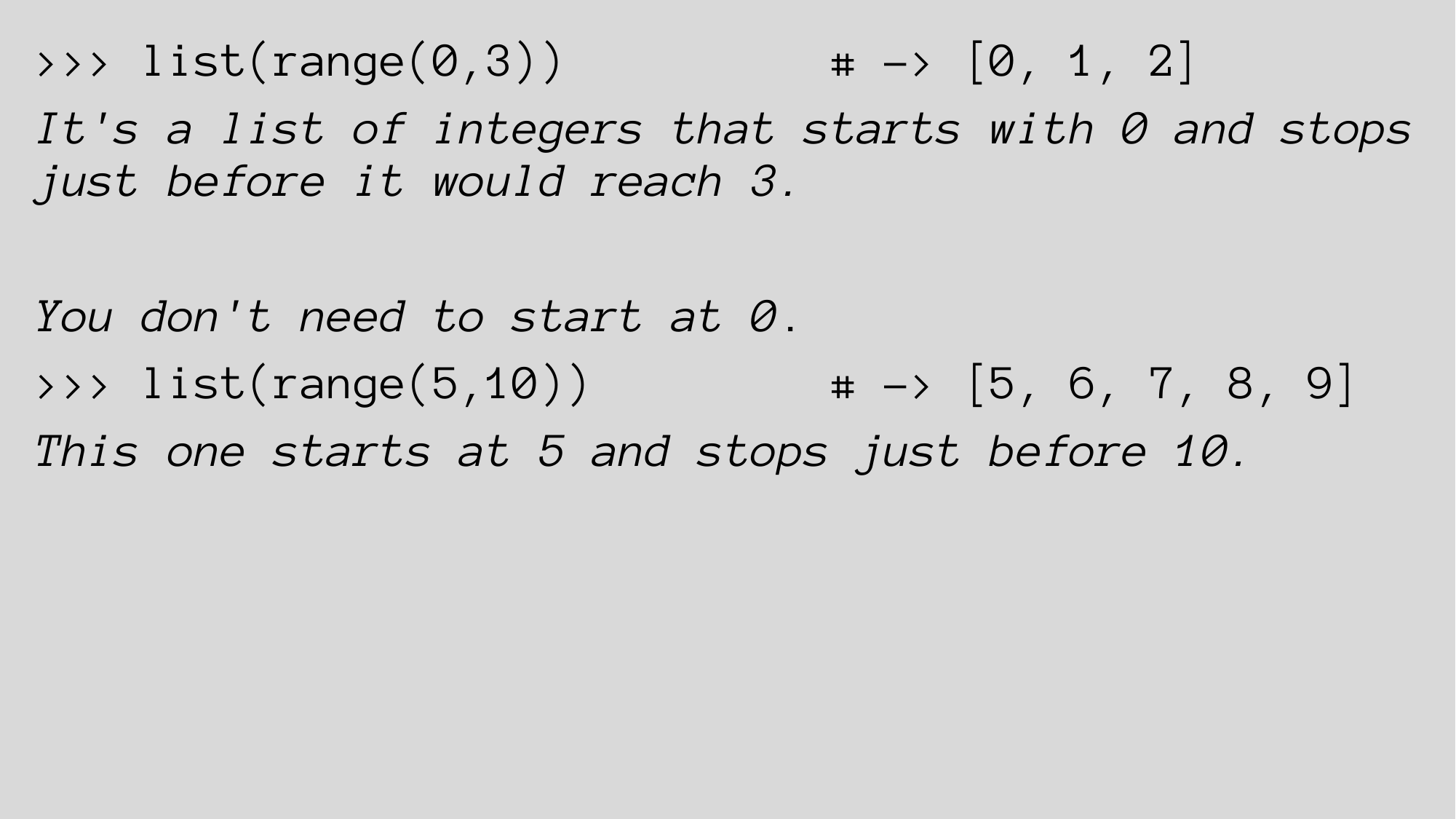

>>> list(range(0,3))          # -> [0, 1, 2]
It's a list of integers that starts with 0 and stops just before it would reach 3.

You don't need to start at 0.
>>> list(range(5,10))         # -> [5, 6, 7, 8, 9]
This one starts at 5 and stops just before 10.